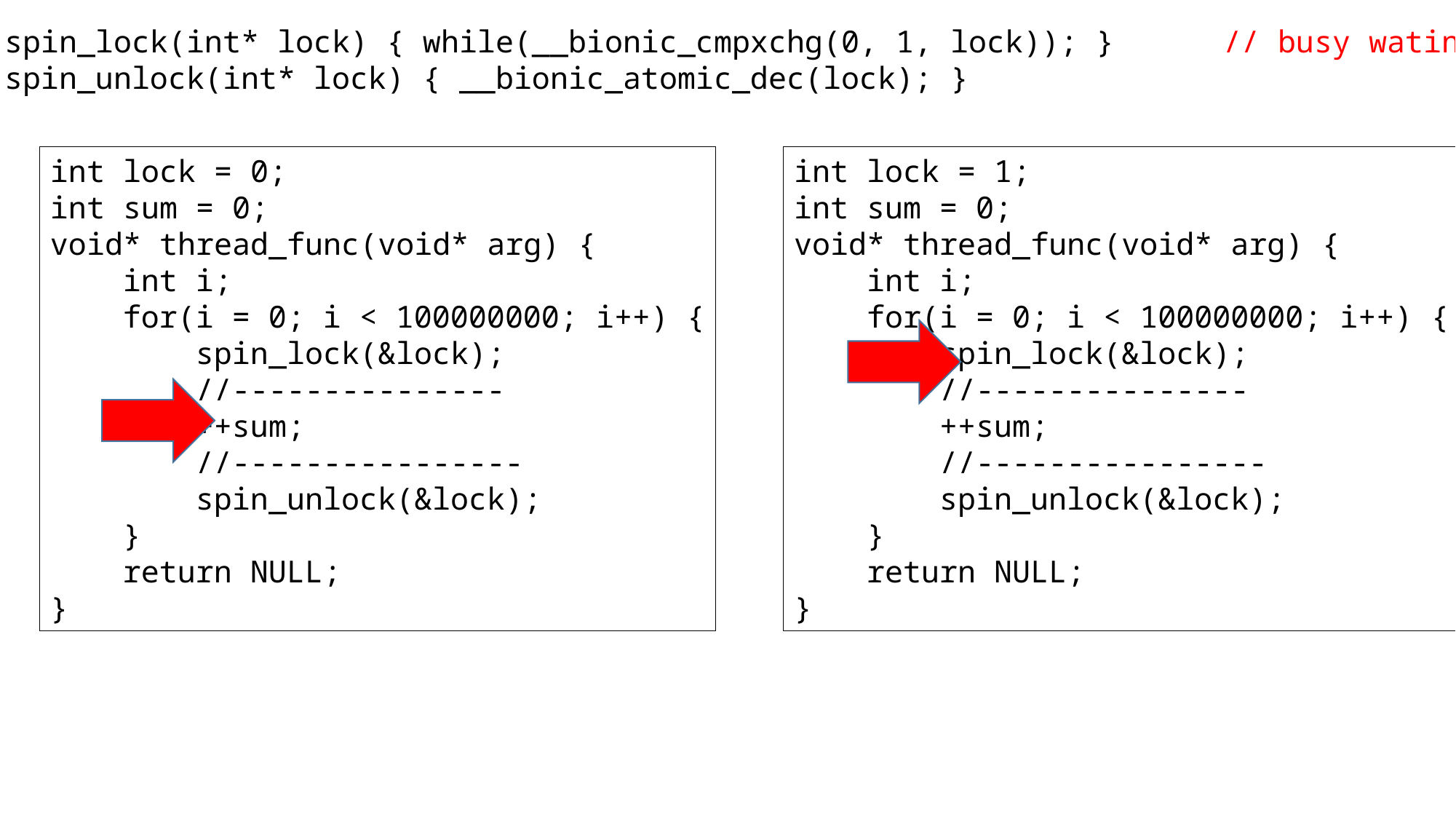

void spin_lock(int* lock) { while(__bionic_cmpxchg(0, 1, lock)); }	// busy wating
void spin_unlock(int* lock) { __bionic_atomic_dec(lock); }
int lock = 0;
int sum = 0;
void* thread_func(void* arg) {
    int i;
    for(i = 0; i < 100000000; i++) {
        spin_lock(&lock);
        //---------------
        ++sum;
        //----------------
        spin_unlock(&lock);
    }
    return NULL;
}
int lock = 1;
int sum = 0;
void* thread_func(void* arg) {
    int i;
    for(i = 0; i < 100000000; i++) {
        spin_lock(&lock);
        //---------------
        ++sum;
        //----------------
        spin_unlock(&lock);
    }
    return NULL;
}